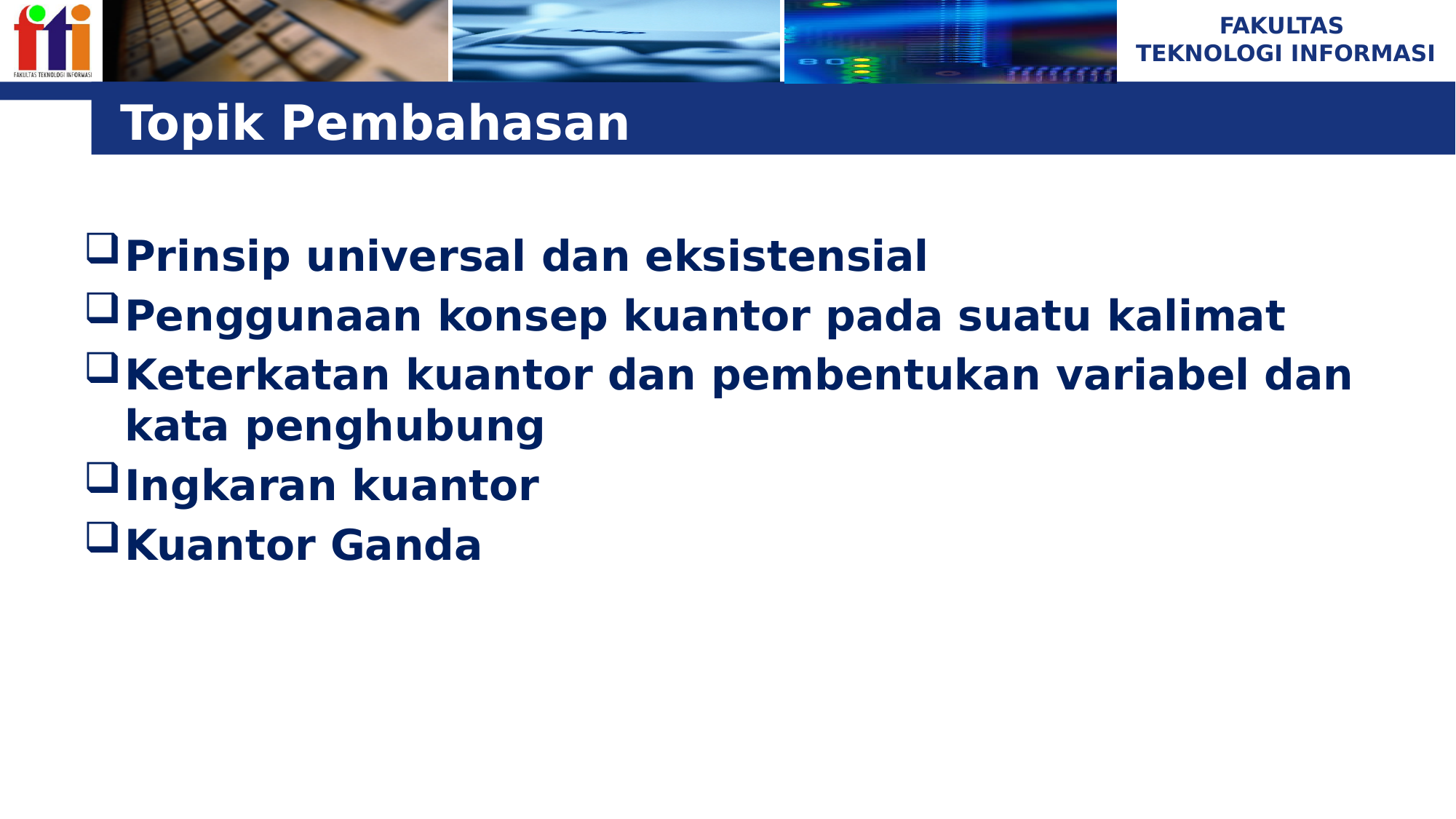

# Topik Pembahasan

Prinsip universal dan eksistensial
Penggunaan konsep kuantor pada suatu kalimat
Keterkatan kuantor dan pembentukan variabel dan kata penghubung
Ingkaran kuantor
Kuantor Ganda